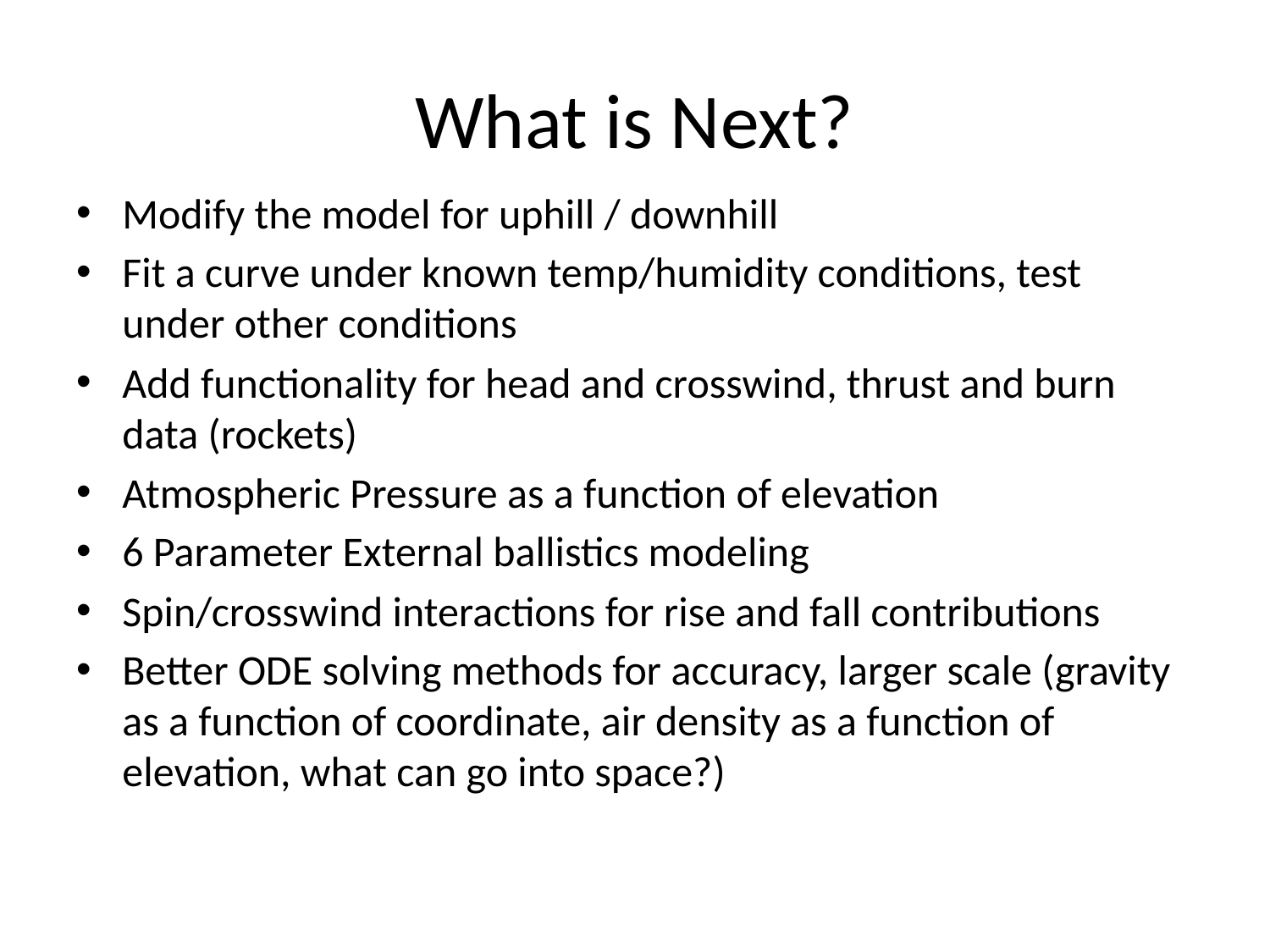

# What is Next?
Modify the model for uphill / downhill
Fit a curve under known temp/humidity conditions, test under other conditions
Add functionality for head and crosswind, thrust and burn data (rockets)
Atmospheric Pressure as a function of elevation
6 Parameter External ballistics modeling
Spin/crosswind interactions for rise and fall contributions
Better ODE solving methods for accuracy, larger scale (gravity as a function of coordinate, air density as a function of elevation, what can go into space?)